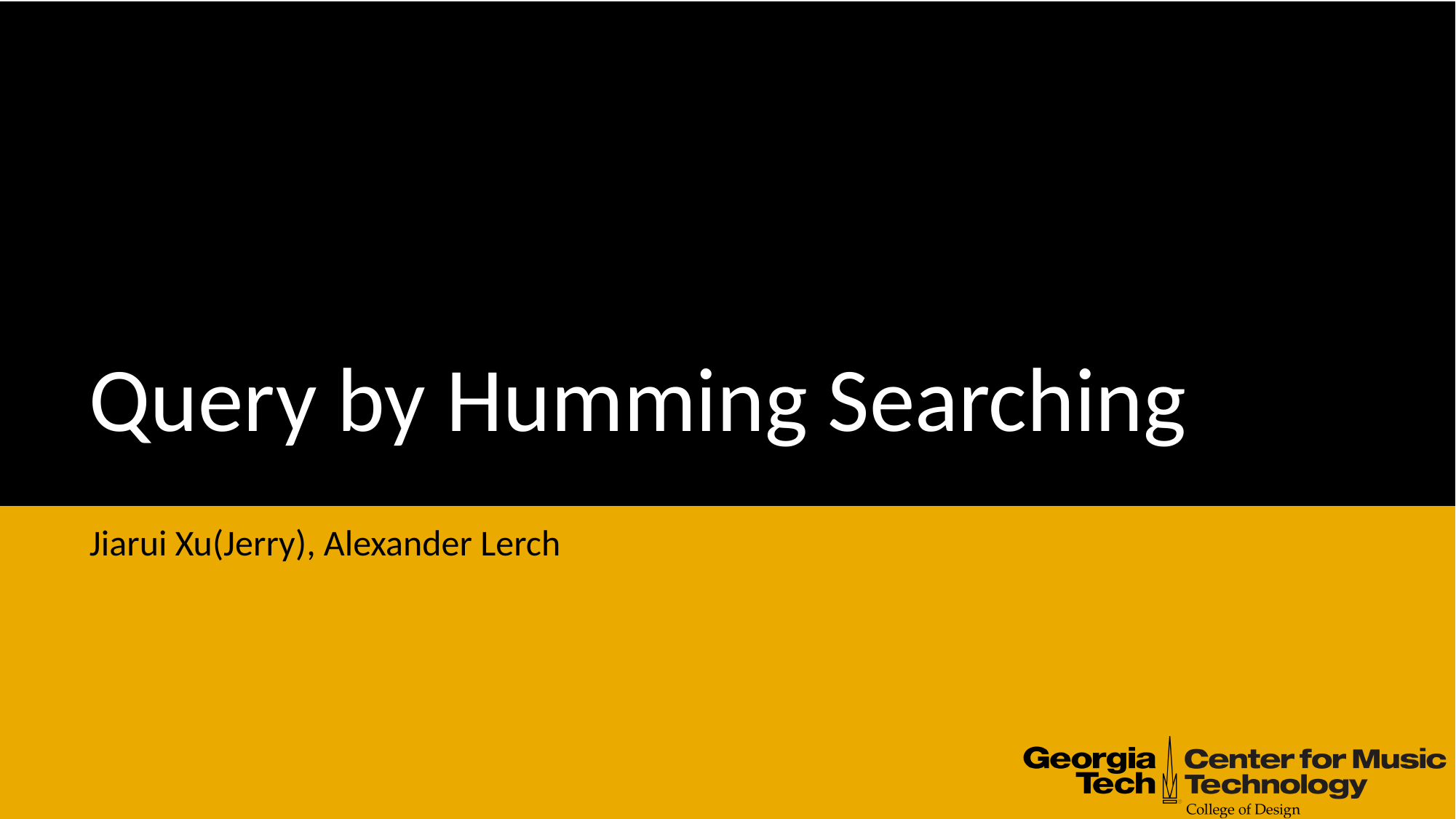

# Query by Humming Searching
Jiarui Xu(Jerry), Alexander Lerch